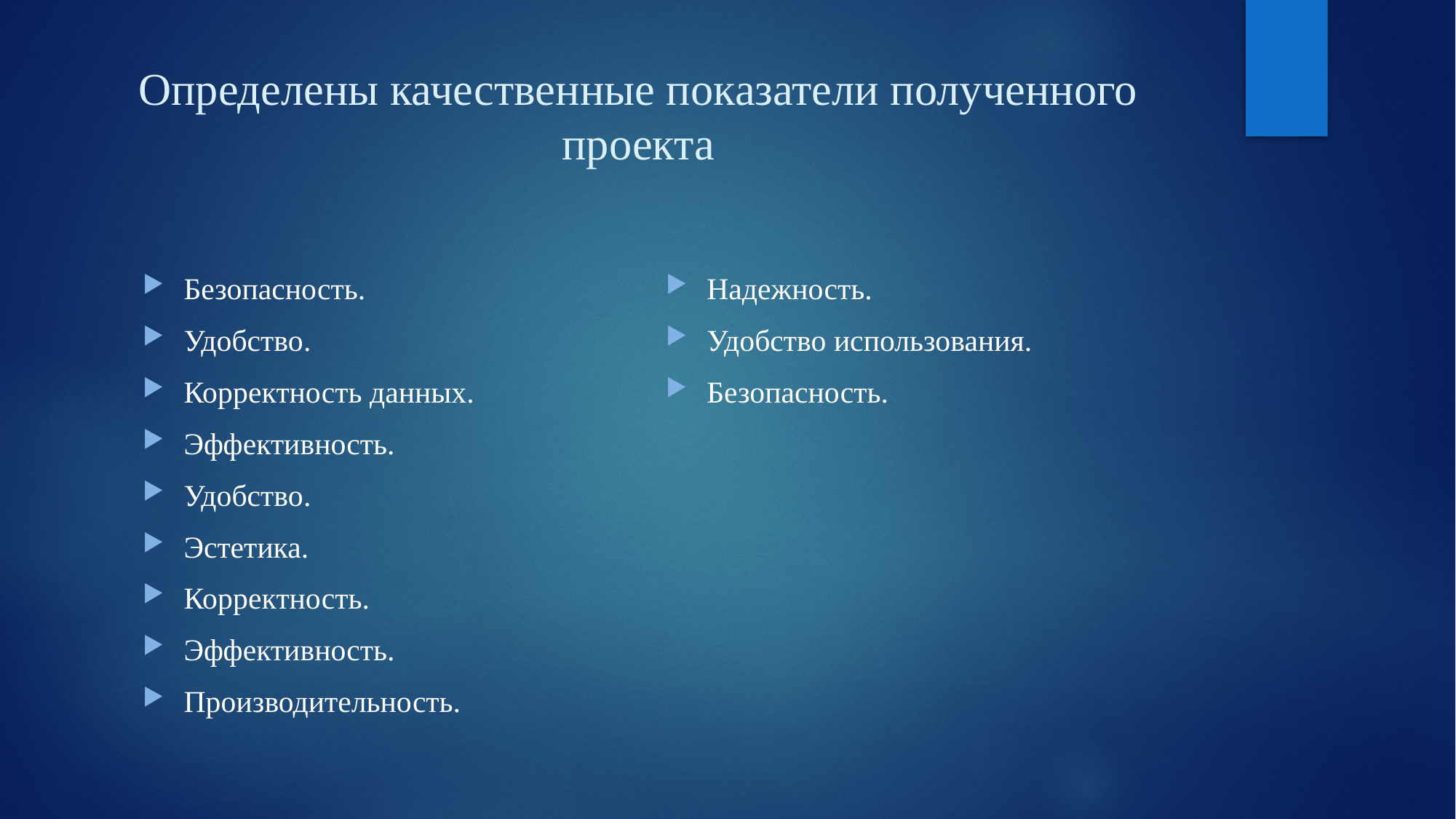

# Определены качественные показатели полученного проекта
Безопасность.
Удобство.
Корректность данных.
Эффективность.
Удобство.
Эстетика.
Корректность.
Эффективность.
Производительность.
Надежность.
Удобство использования.
Безопасность.